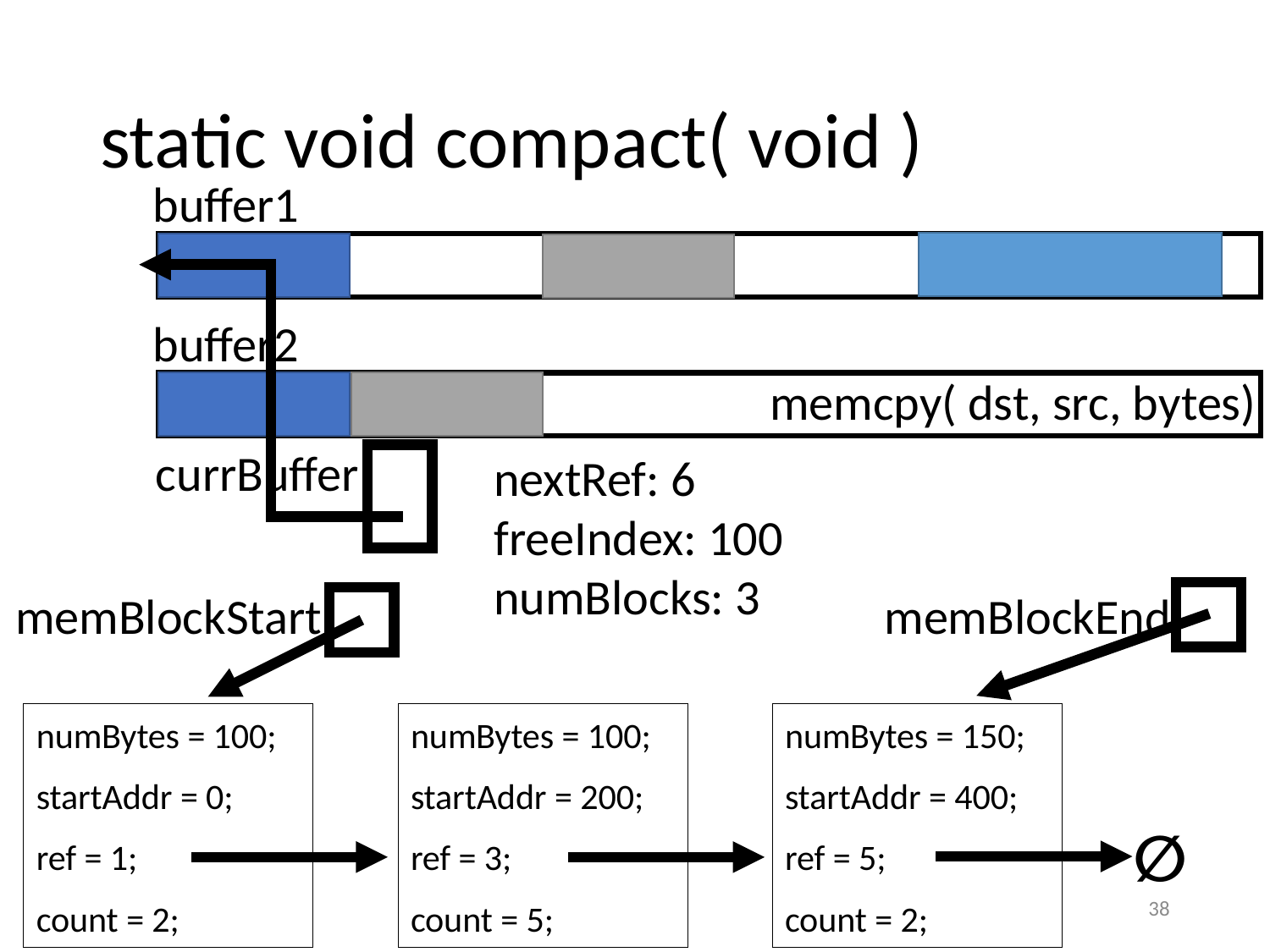

# static void compact( void )
buffer1

buffer2
memcpy( dst, src, bytes)

currBuffer
nextRef: 6
freeIndex: 100
numBlocks: 3

memBlockStart
memBlockEnd

numBytes = 150;
startAddr = 400;
ref = 5;
count = 2;
numBytes = 100;
startAddr = 200;
ref = 3;
count = 5;
numBytes = 100;
startAddr = 0;
ref = 1;
count = 2;
∅
38